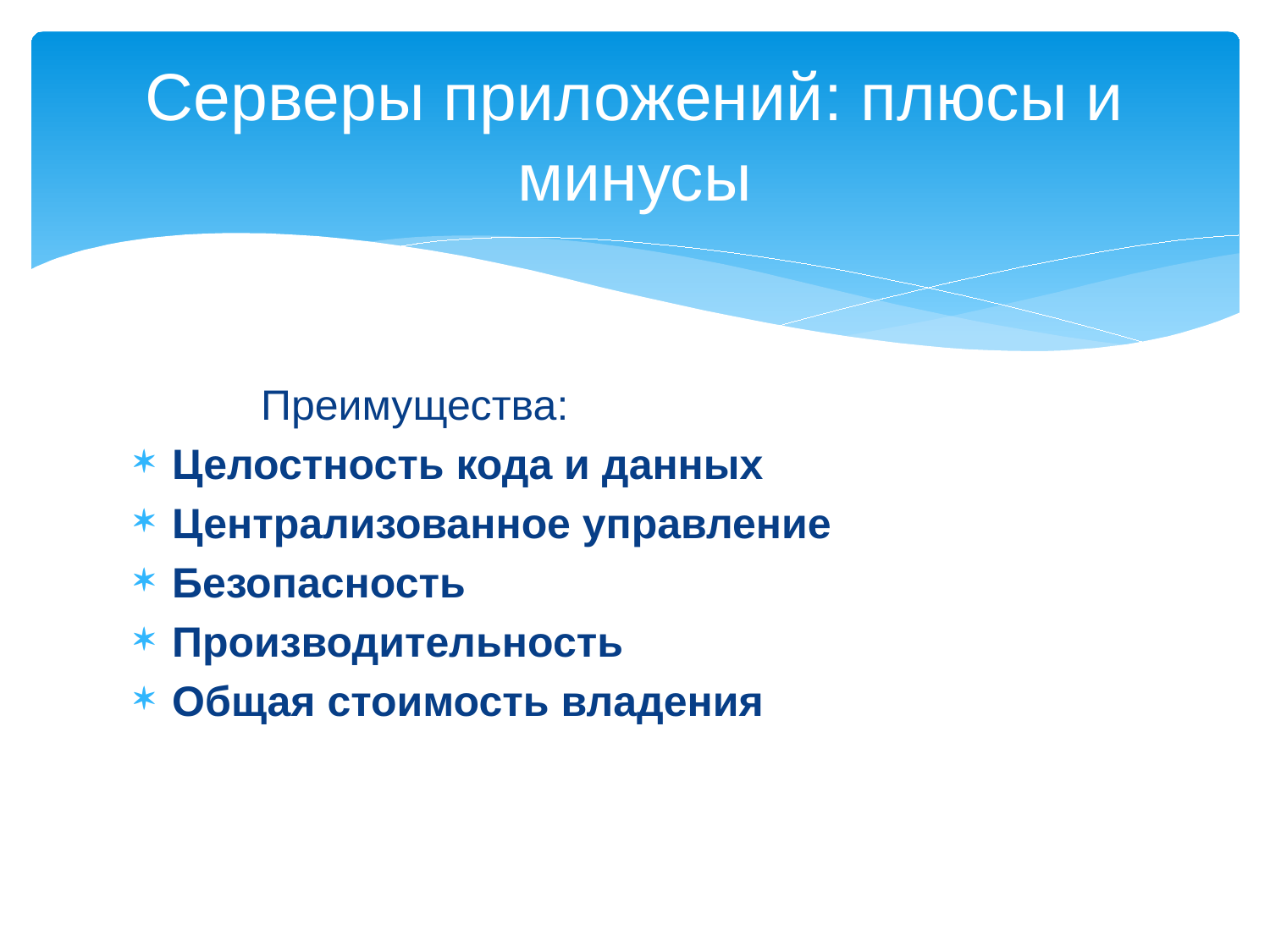

# Серверы приложений: плюсы и минусы
	Преимущества:
Целостность кода и данных
Централизованное управление
Безопасность
Производительность
Общая стоимость владения